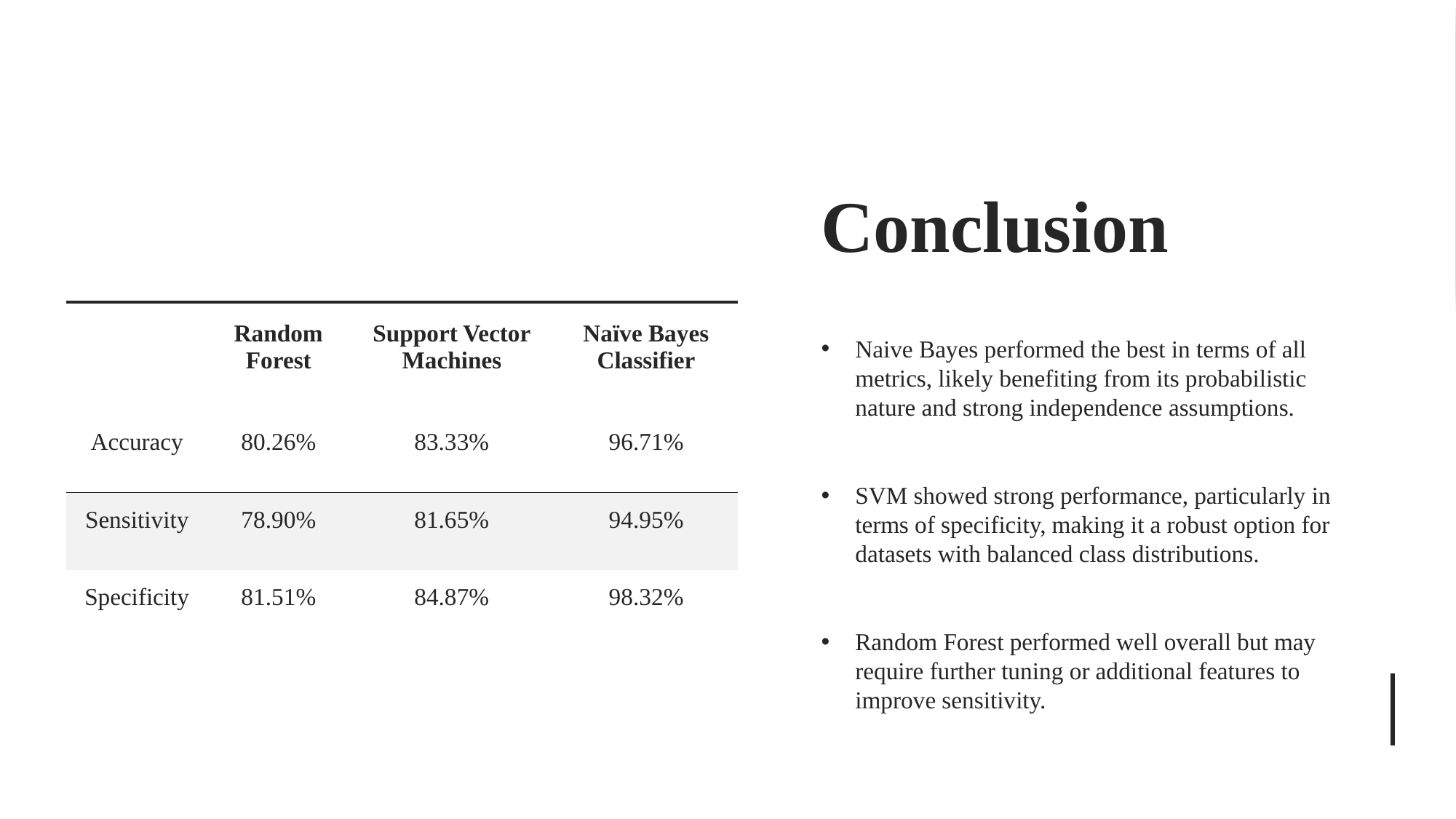

# Conclusion
|  | Random Forest | Support Vector Machines | Naïve Bayes Classifier |
| --- | --- | --- | --- |
| Accuracy | 80.26% | 83.33% | 96.71% |
| Sensitivity | 78.90% | 81.65% | 94.95% |
| Specificity | 81.51% | 84.87% | 98.32% |
Naive Bayes performed the best in terms of all metrics, likely benefiting from its probabilistic nature and strong independence assumptions.

SVM showed strong performance, particularly in terms of specificity, making it a robust option for datasets with balanced class distributions.

Random Forest performed well overall but may require further tuning or additional features to improve sensitivity.